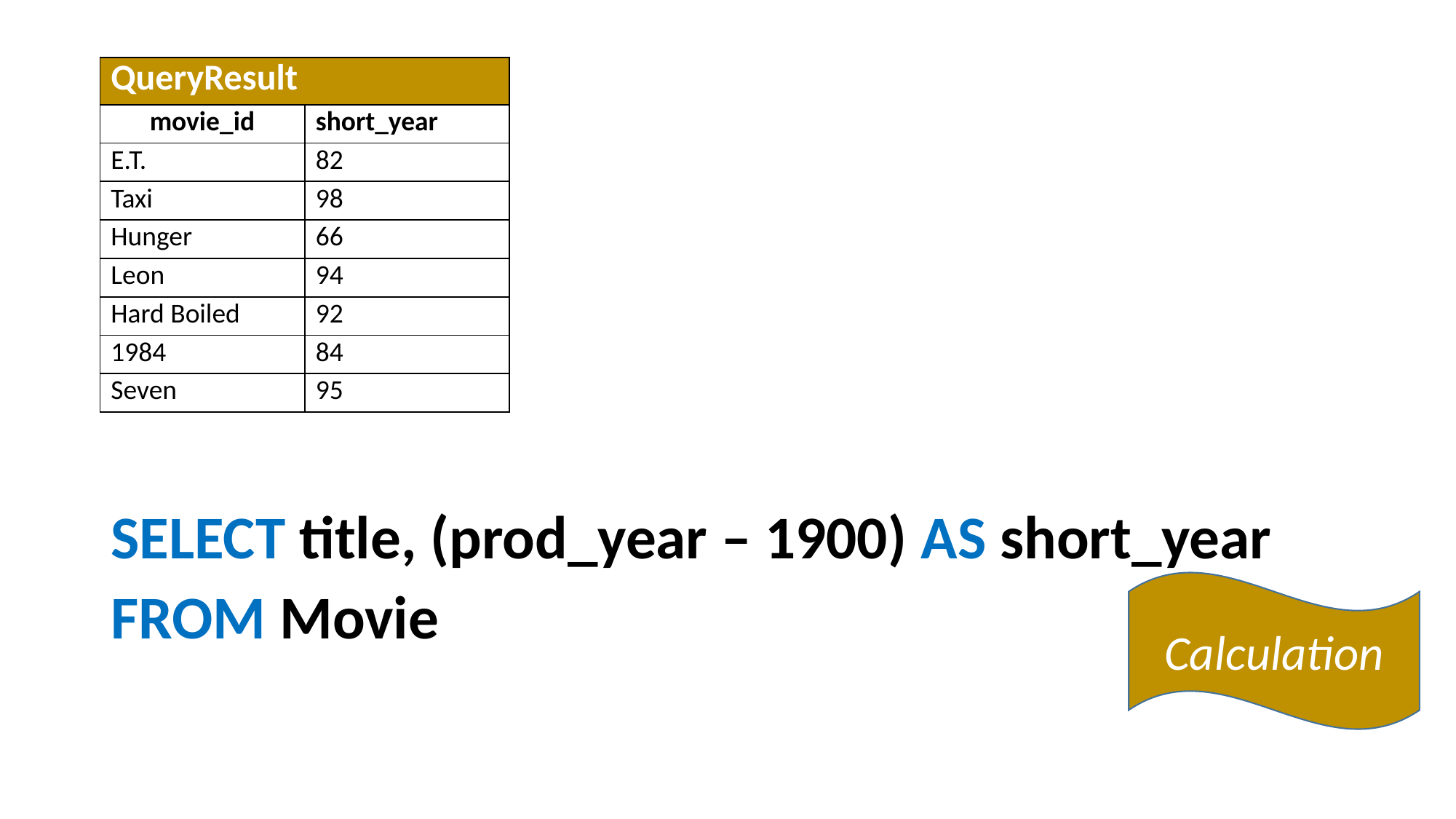

| QueryResult |  |
| --- | --- |
| movie\_id | short\_year |
| E.T. | 82 |
| Taxi | 98 |
| Hunger | 66 |
| Leon | 94 |
| Hard Boiled | 92 |
| 1984 | 84 |
| Seven | 95 |
SELECT title, (prod_year – 1900) AS short_year
FROM Movie
Calculation